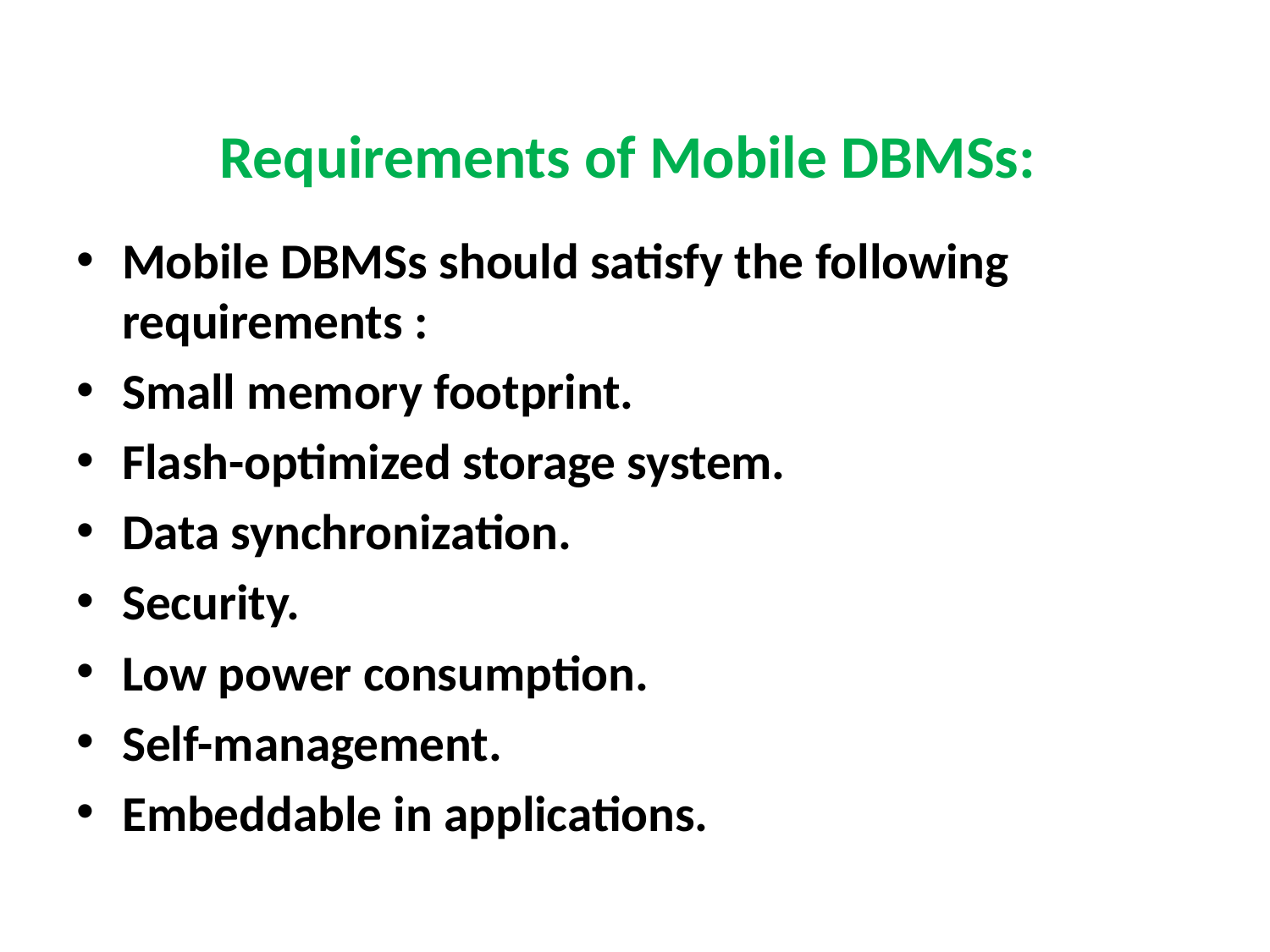

# Requirements of Mobile DBMSs:
Mobile DBMSs should satisfy the following requirements :
Small memory footprint.
Flash-optimized storage system.
Data synchronization.
Security.
Low power consumption.
Self-management.
Embeddable in applications.